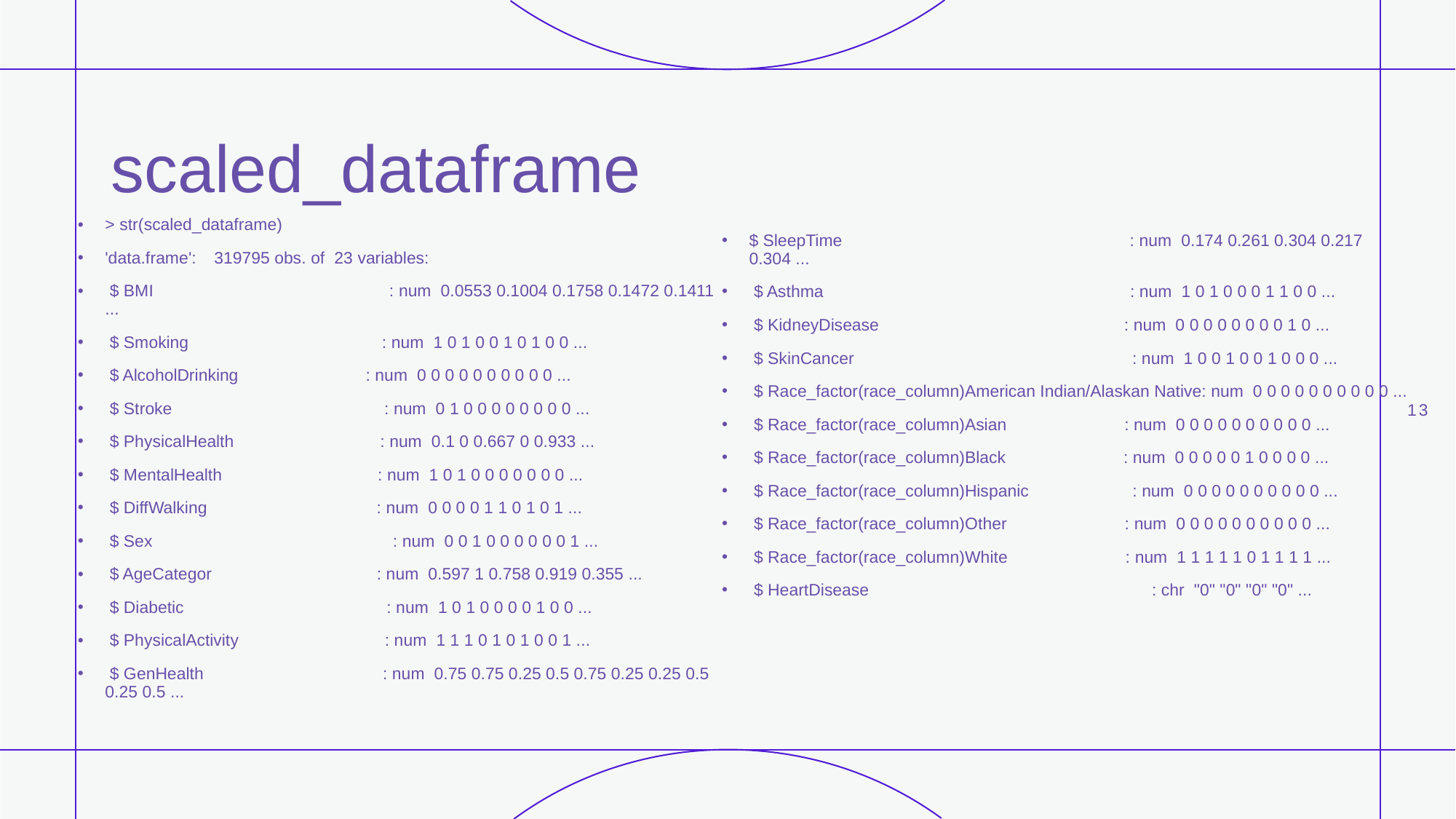

# scaled_dataframe
> str(scaled_dataframe)
'data.frame':	319795 obs. of  23 variables:
 $ BMI                                                  : num  0.0553 0.1004 0.1758 0.1472 0.1411 ...
 $ Smoking                                         : num  1 0 1 0 0 1 0 1 0 0 ...
 $ AlcoholDrinking                           : num  0 0 0 0 0 0 0 0 0 0 ...
 $ Stroke                                             : num  0 1 0 0 0 0 0 0 0 0 ...
 $ PhysicalHealth                               : num  0.1 0 0.667 0 0.933 ...
 $ MentalHealth                                 : num  1 0 1 0 0 0 0 0 0 0 ...
 $ DiffWalking                                    : num  0 0 0 0 1 1 0 1 0 1 ...
 $ Sex                                                   : num  0 0 1 0 0 0 0 0 0 1 ...
 $ AgeCategor                                   : num  0.597 1 0.758 0.919 0.355 ...
 $ Diabetic                                           : num  1 0 1 0 0 0 0 1 0 0 ...
 $ PhysicalActivity                               : num  1 1 1 0 1 0 1 0 0 1 ...
 $ GenHealth                                      : num  0.75 0.75 0.25 0.5 0.75 0.25 0.25 0.5 0.25 0.5 ...
$ SleepTime                                                             : num  0.174 0.261 0.304 0.217 0.304 ...
 $ Asthma                                                                 : num  1 0 1 0 0 0 1 1 0 0 ...
 $ KidneyDisease                                                    : num  0 0 0 0 0 0 0 0 1 0 ...
 $ SkinCancer                                                           : num  1 0 0 1 0 0 1 0 0 0 ...
 $ Race_factor(race_column)American Indian/Alaskan Native: num  0 0 0 0 0 0 0 0 0 0 ...
 $ Race_factor(race_column)Asian                         : num  0 0 0 0 0 0 0 0 0 0 ...
 $ Race_factor(race_column)Black                         : num  0 0 0 0 0 1 0 0 0 0 ...
 $ Race_factor(race_column)Hispanic                      : num  0 0 0 0 0 0 0 0 0 0 ...
 $ Race_factor(race_column)Other                         : num  0 0 0 0 0 0 0 0 0 0 ...
 $ Race_factor(race_column)White                         : num  1 1 1 1 1 0 1 1 1 1 ...
 $ HeartDisease                                                            : chr  "0" "0" "0" "0" ...
13